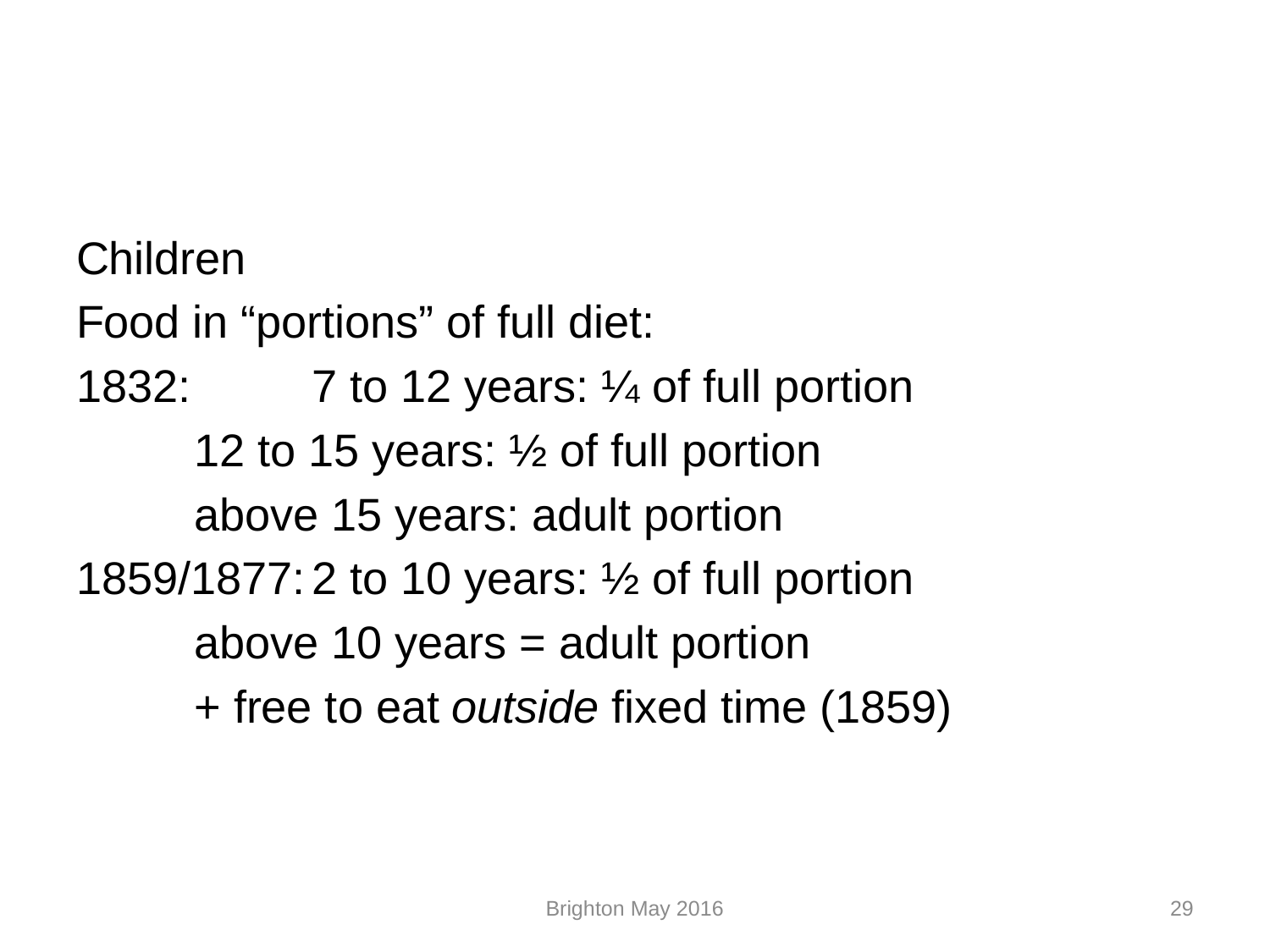

#
Children
Food in “portions” of full diet:
1832: 			7 to 12 years: ¼ of full portion
				12 to 15 years: ½ of full portion
				above 15 years: adult portion
1859/1877:	2 to 10 years: ½ of full portion
				above 10 years = adult portion
				+ free to eat outside fixed time (1859)
Brighton May 2016
29